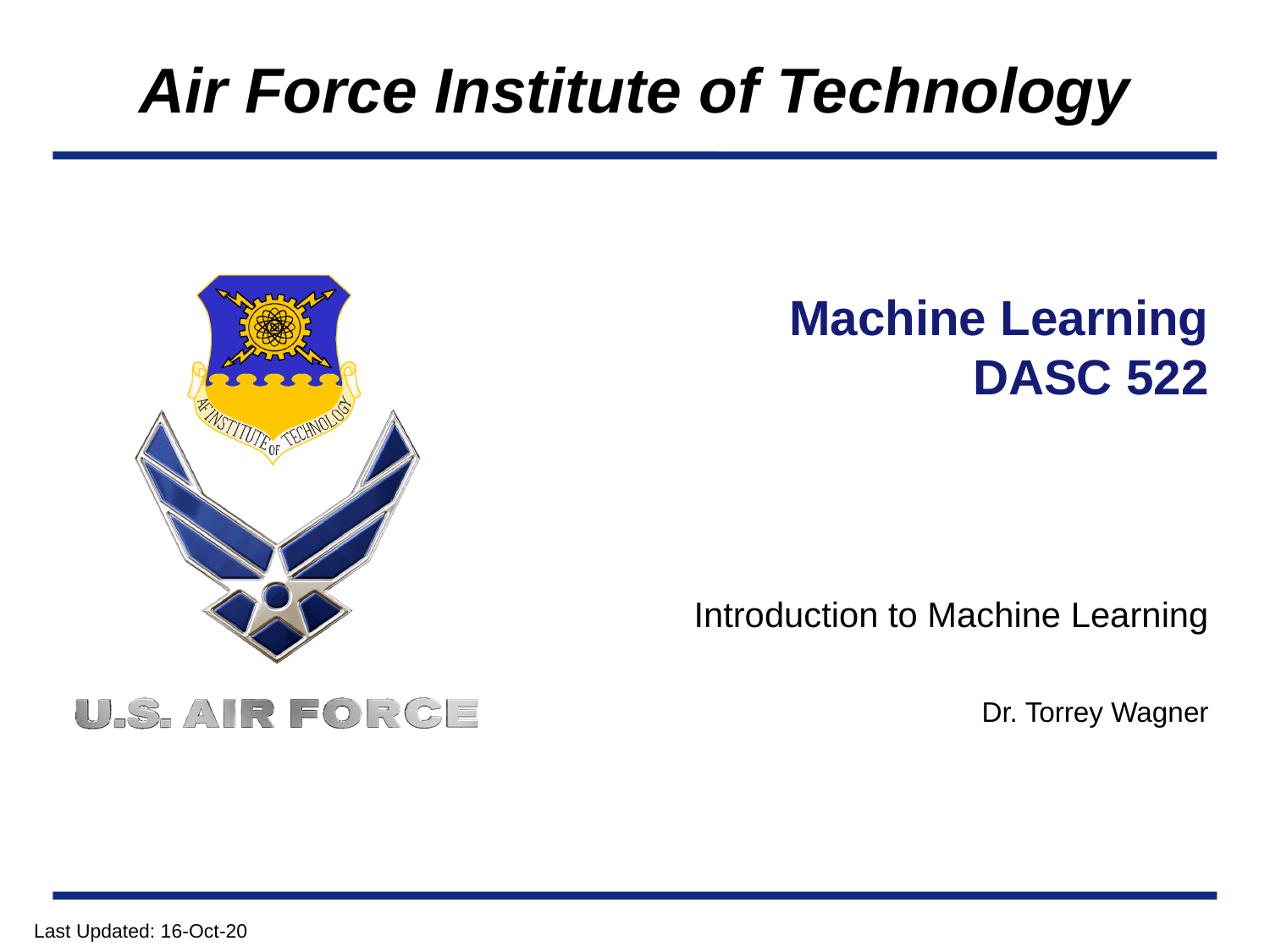

# Machine Learning DASC 522

Introduction to Machine Learning

Dr. Torrey Wagner